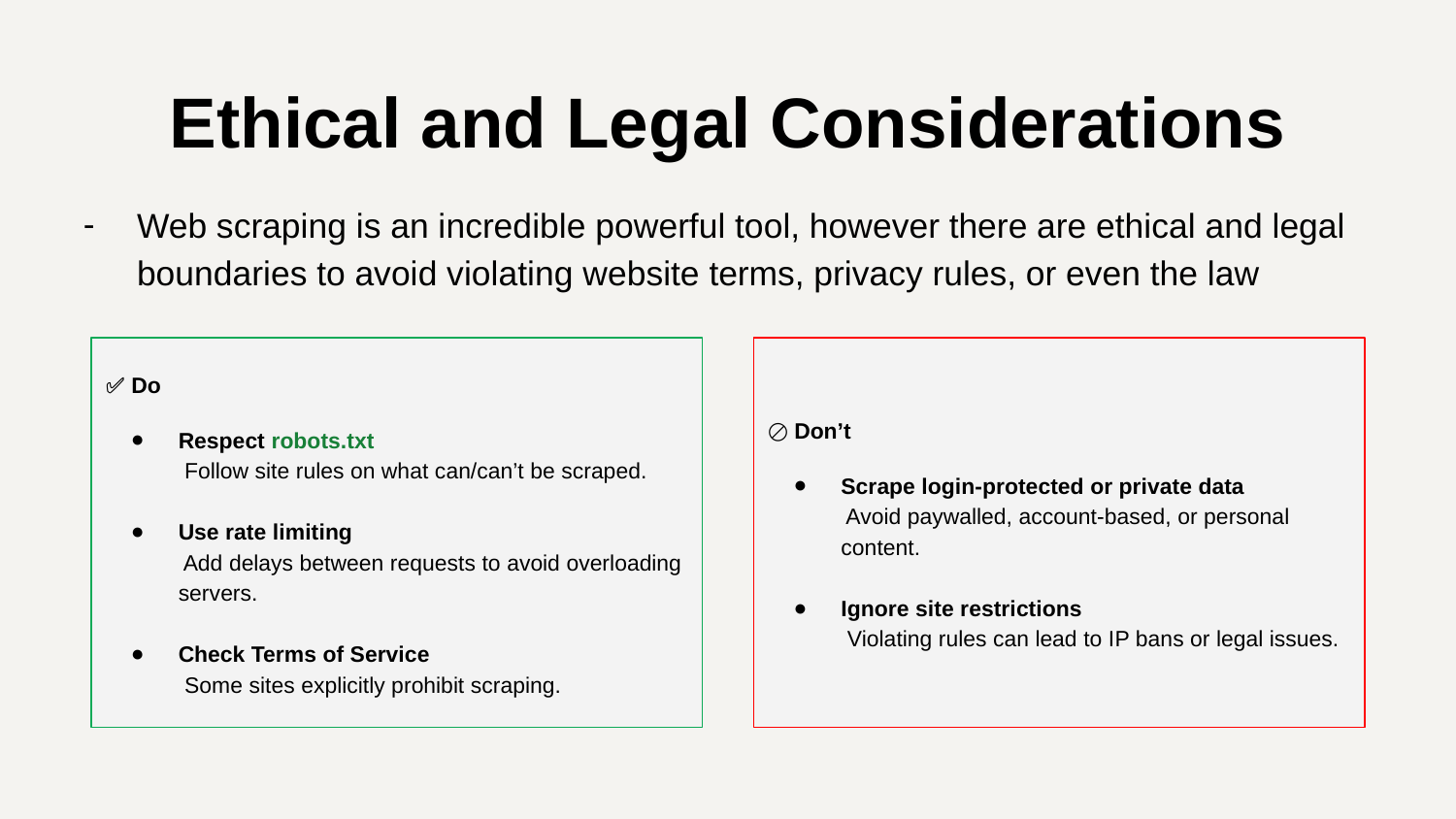

# Ethical and Legal Considerations
Web scraping is an incredible powerful tool, however there are ethical and legal boundaries to avoid violating website terms, privacy rules, or even the law

✅ Do
Respect robots.txt
 Follow site rules on what can/can’t be scraped.
Use rate limiting
 Add delays between requests to avoid overloading servers.
Check Terms of Service
 Some sites explicitly prohibit scraping.
🚫 Don’t
Scrape login-protected or private data
 Avoid paywalled, account-based, or personal content.
Ignore site restrictions
 Violating rules can lead to IP bans or legal issues.